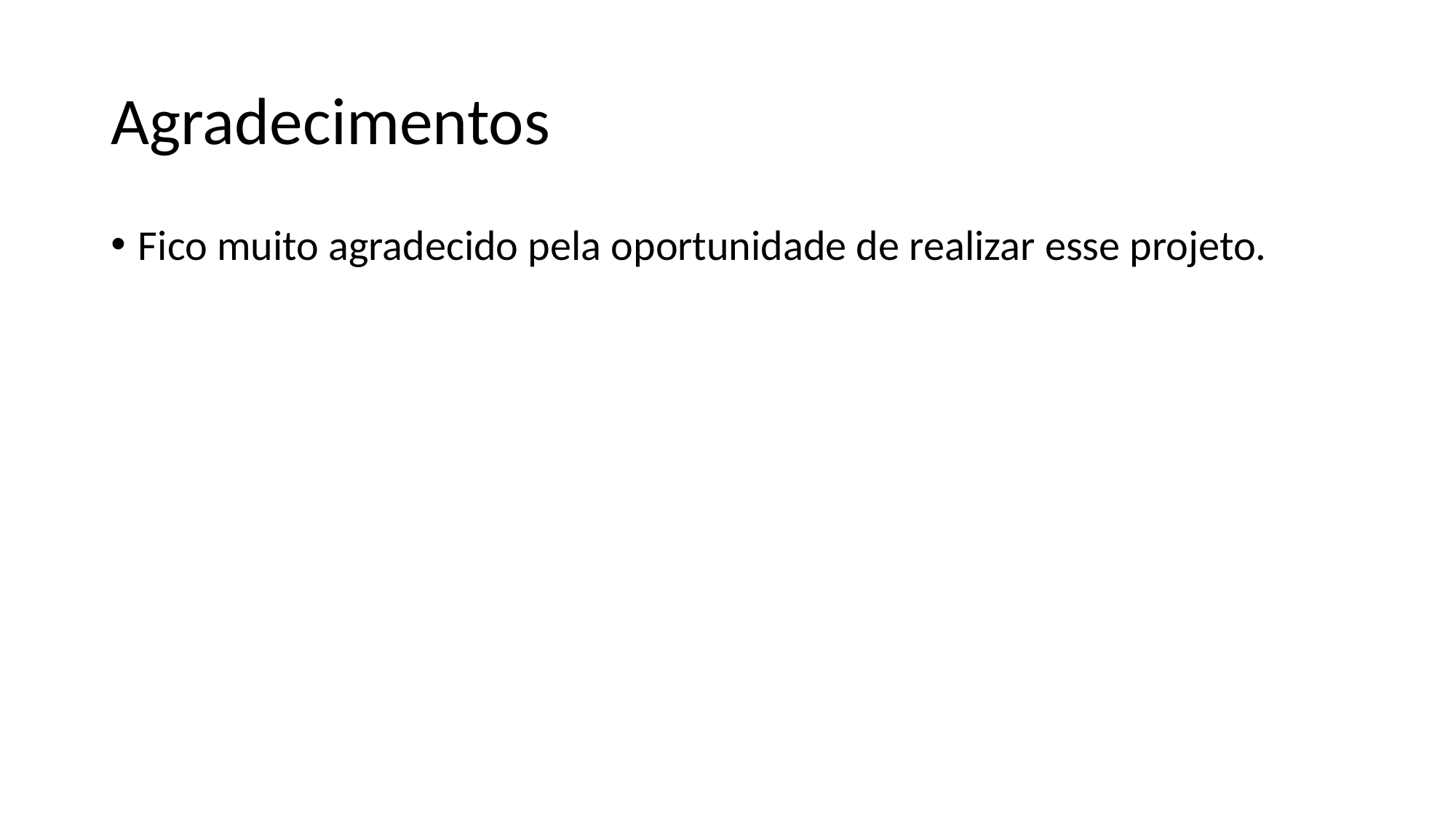

# Agradecimentos
Fico muito agradecido pela oportunidade de realizar esse projeto.